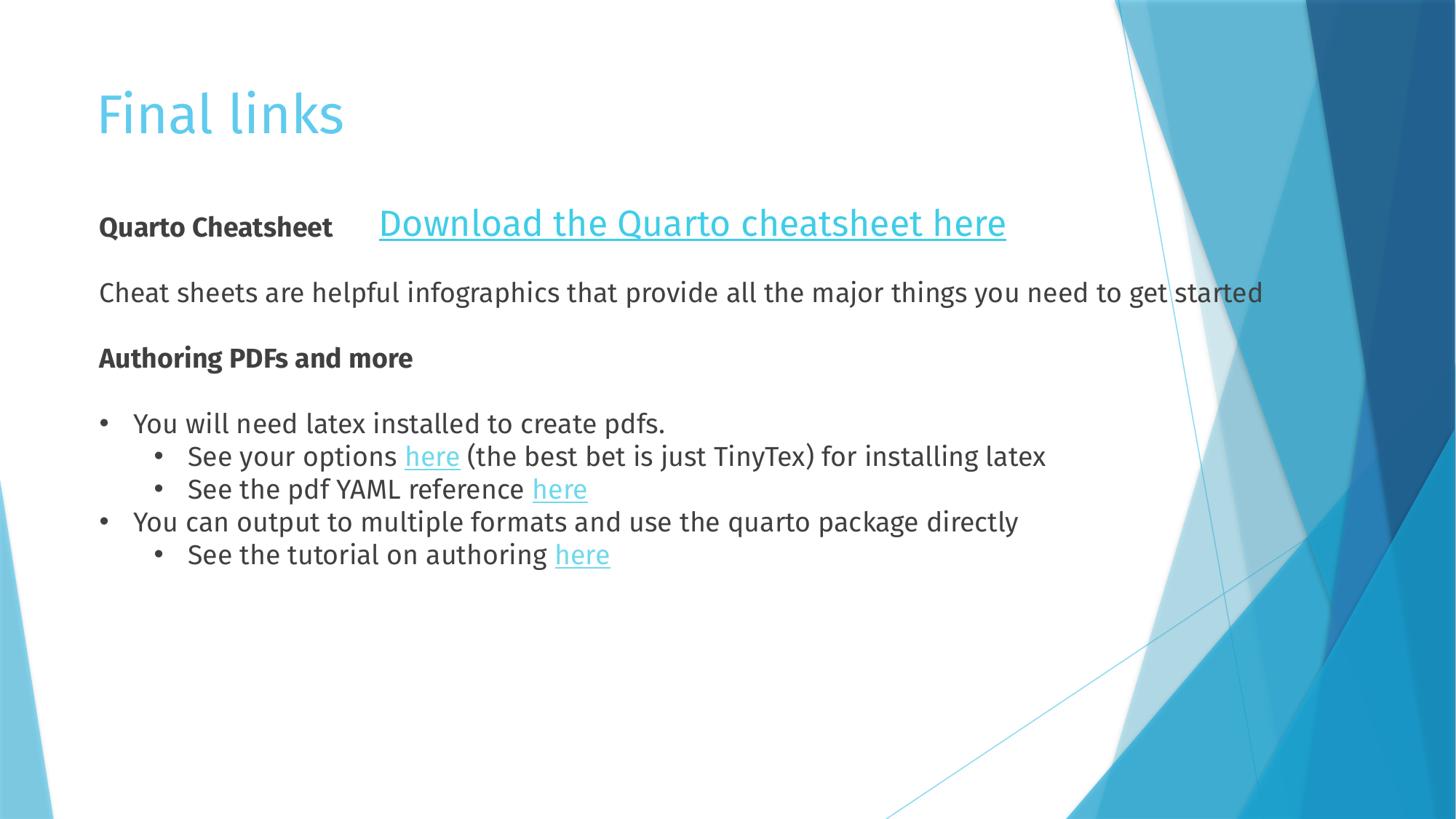

# Final links
Download the Quarto cheatsheet here
Quarto Cheatsheet
Cheat sheets are helpful infographics that provide all the major things you need to get started

Authoring PDFs and more

You will need latex installed to create pdfs.
See your options here (the best bet is just TinyTex) for installing latex
See the pdf YAML reference here
You can output to multiple formats and use the quarto package directly
See the tutorial on authoring here